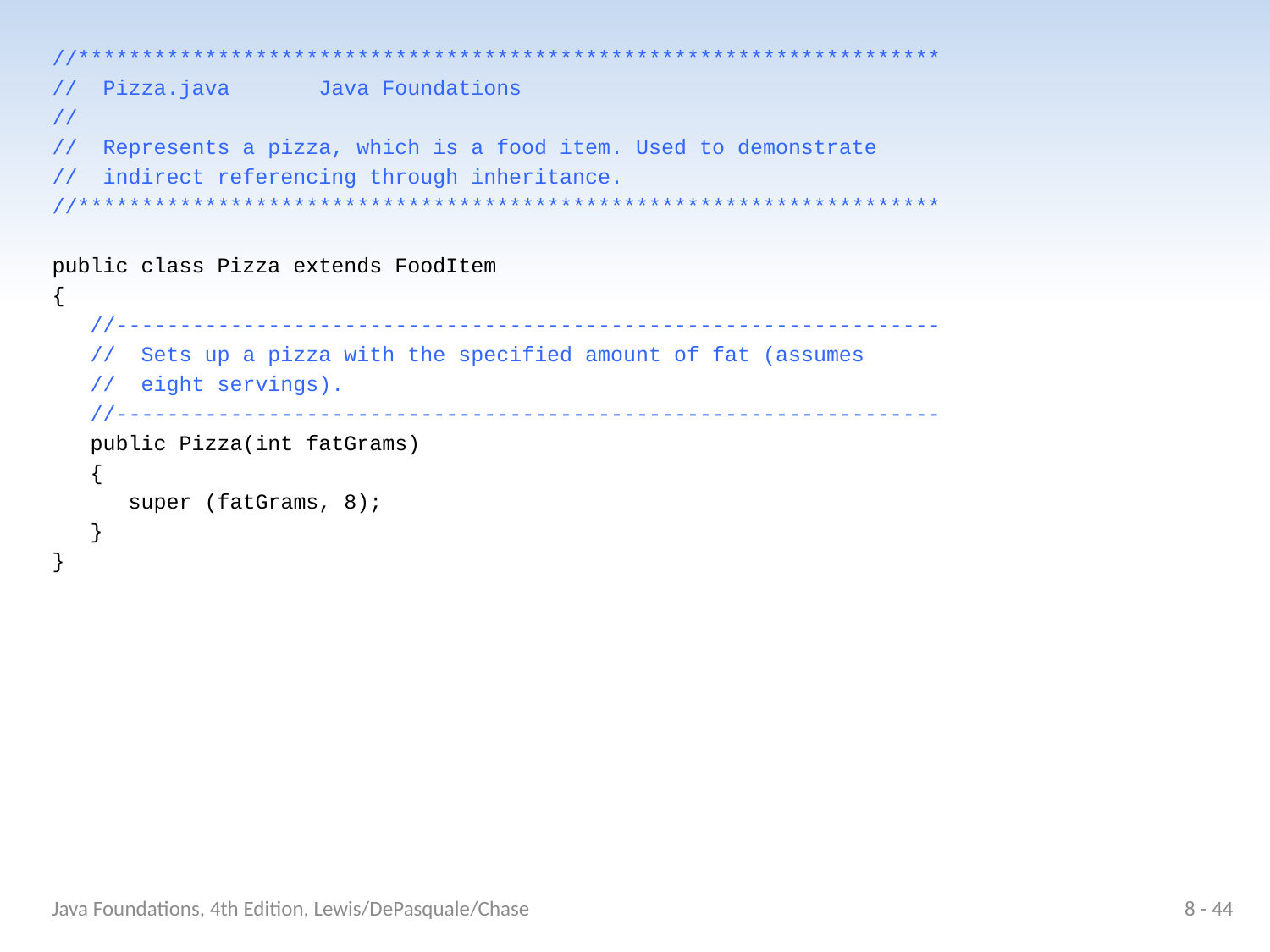

//********************************************************************
//  Pizza.java       Java Foundations
//
//  Represents a pizza, which is a food item. Used to demonstrate
//  indirect referencing through inheritance.
//********************************************************************

public class Pizza extends FoodItem
{
   //-----------------------------------------------------------------
   //  Sets up a pizza with the specified amount of fat (assumes
   //  eight servings).
   //-----------------------------------------------------------------
   public Pizza(int fatGrams)
   {
      super (fatGrams, 8);
   }
}

Java Foundations, 4th Edition, Lewis/DePasquale/Chase
8 - 44